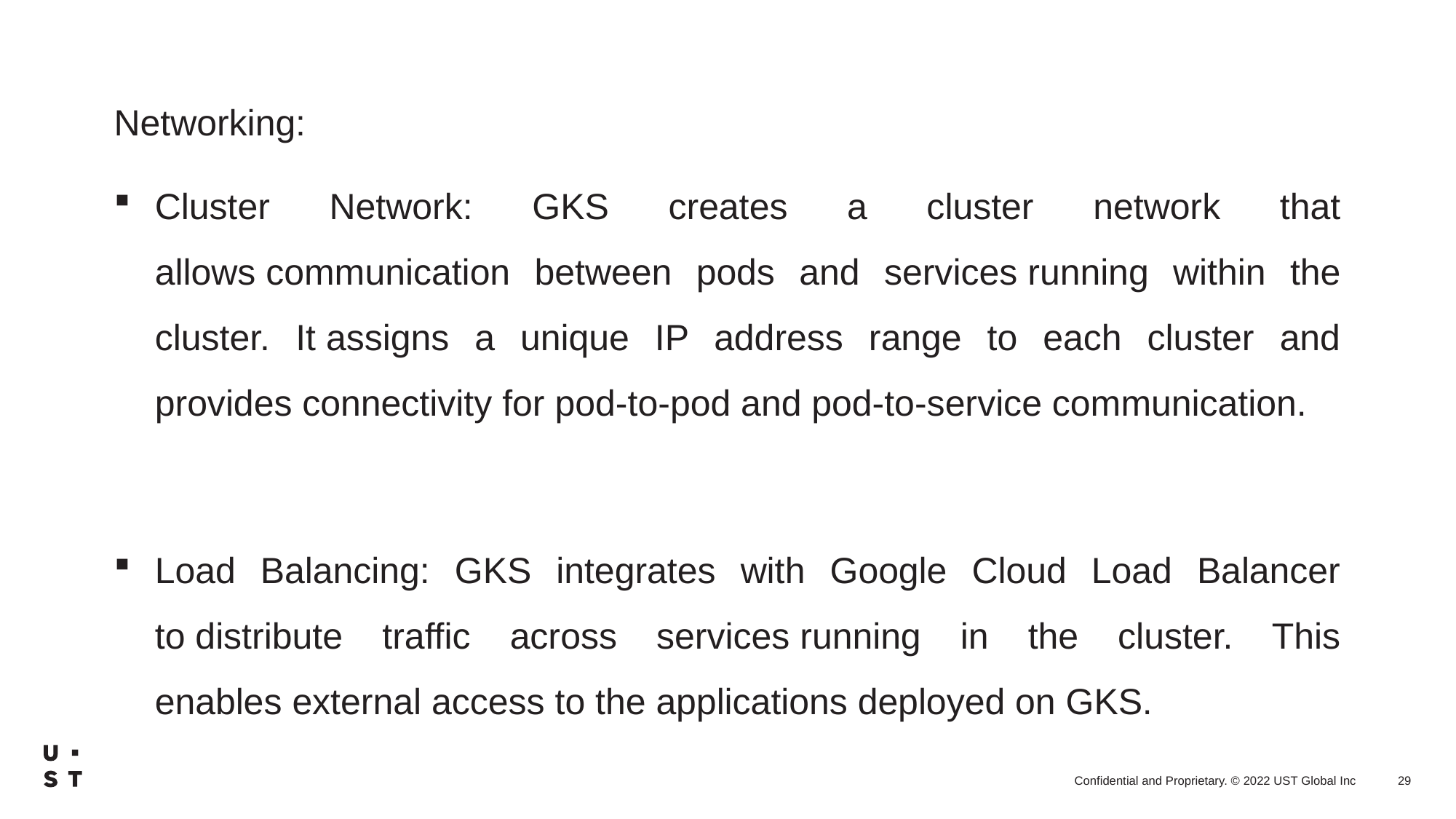

Networking:​
Cluster Network: GKS creates a cluster network that allows communication between pods and services running within the cluster. It assigns a unique IP address range to each cluster and provides connectivity for pod-to-pod and pod-to-service communication.​

Load Balancing: GKS integrates with Google Cloud Load Balancer to distribute traffic across services running in the cluster. This enables external access to the applications deployed on GKS.​